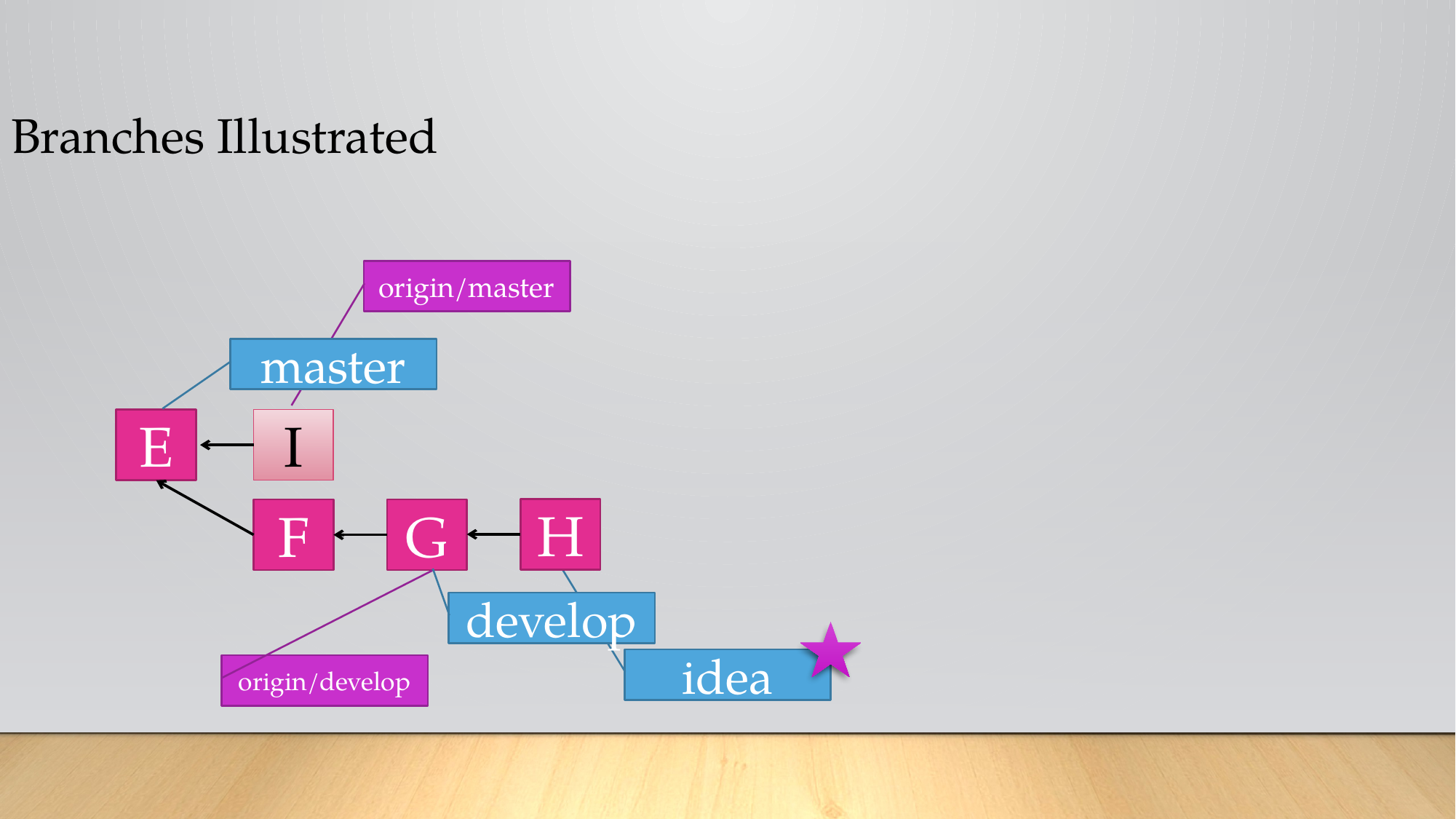

Branches Illustrated
origin/master
master
I
E
H
F
G
develop

idea
origin/develop